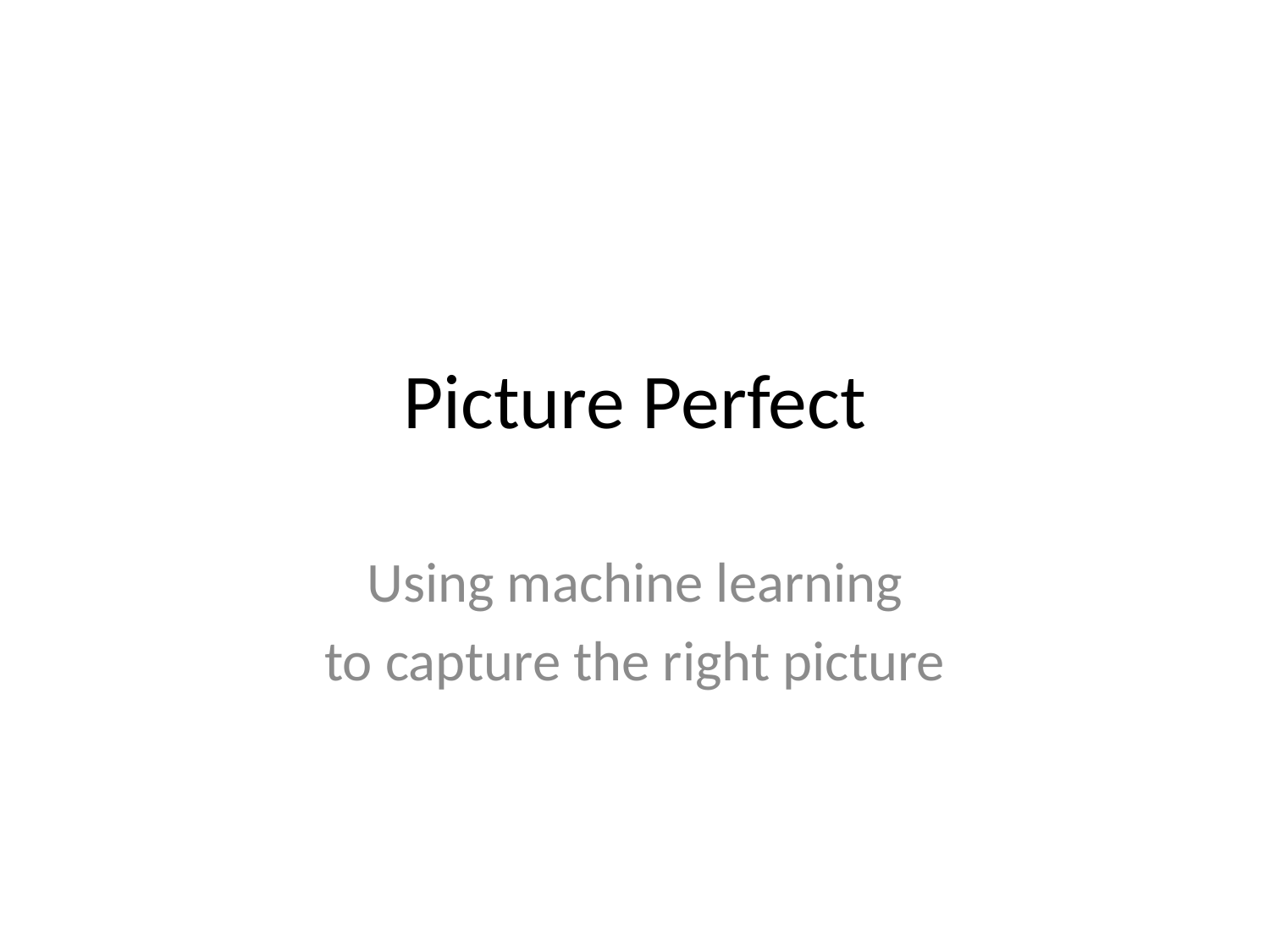

# Picture Perfect
Using machine learning
to capture the right picture